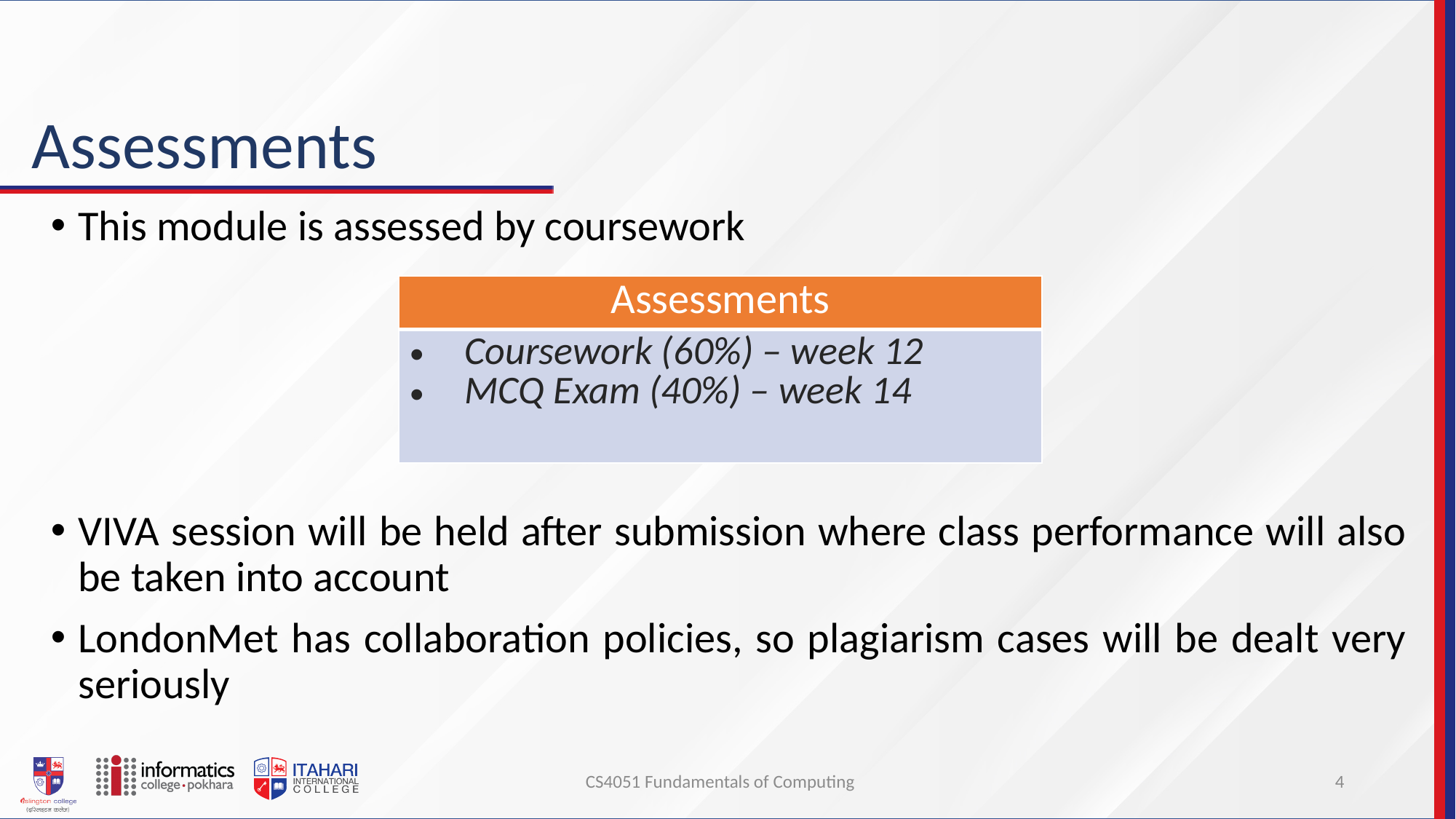

# Assessments
This module is assessed by coursework

VIVA session will be held after submission where class performance will also be taken into account
LondonMet has collaboration policies, so plagiarism cases will be dealt very seriously
| Assessments |
| --- |
| Coursework (60%) – week 12 MCQ Exam (40%) – week 14 |
CS4051 Fundamentals of Computing
4